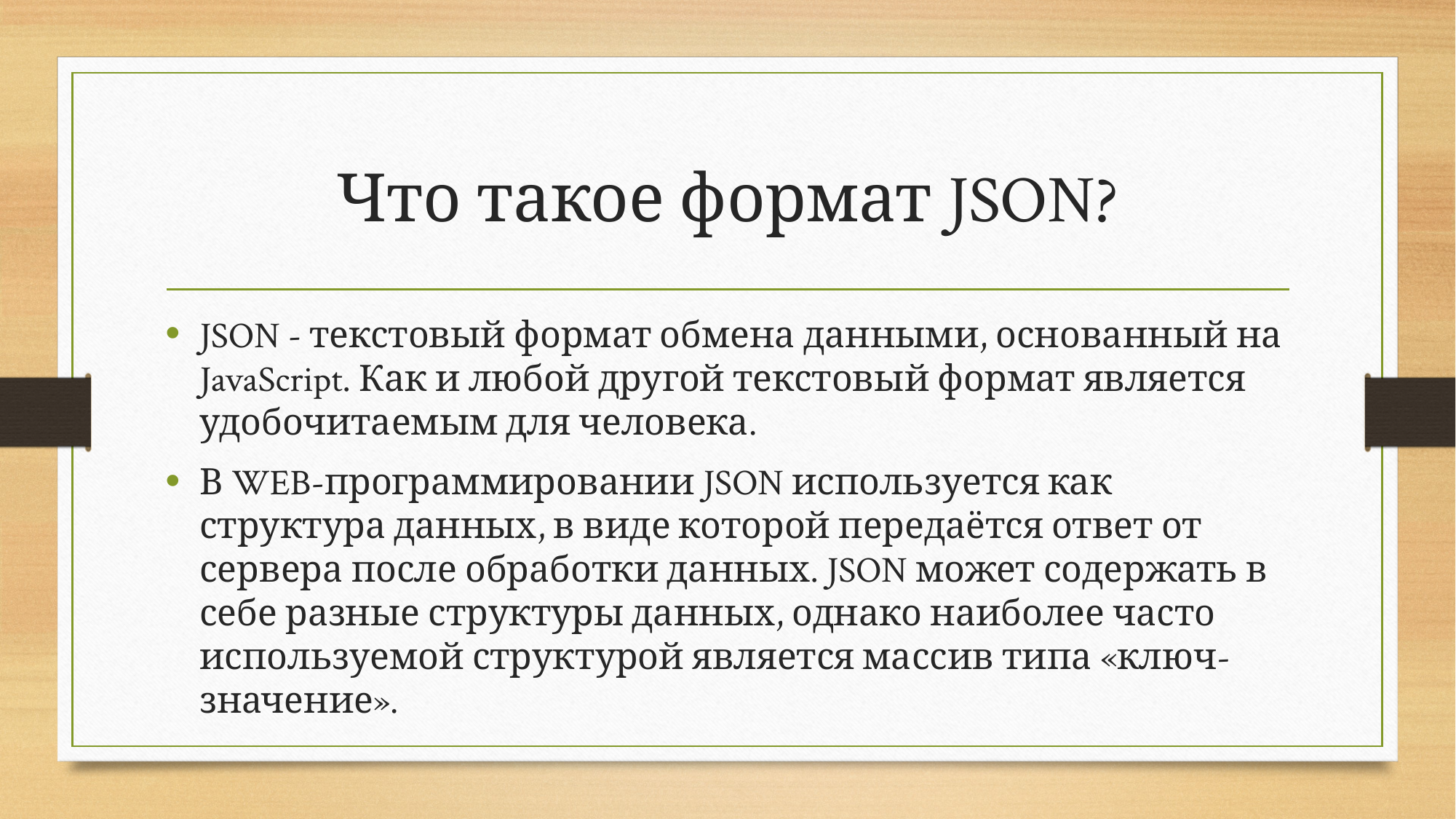

# Что такое формат JSON?
JSON - текстовый формат обмена данными, основанный на JavaScript. Как и любой другой текстовый формат является удобочитаемым для человека.
В WEB-программировании JSON используется как структура данных, в виде которой передаётся ответ от сервера после обработки данных. JSON может содержать в себе разные структуры данных, однако наиболее часто используемой структурой является массив типа «ключ-значение».